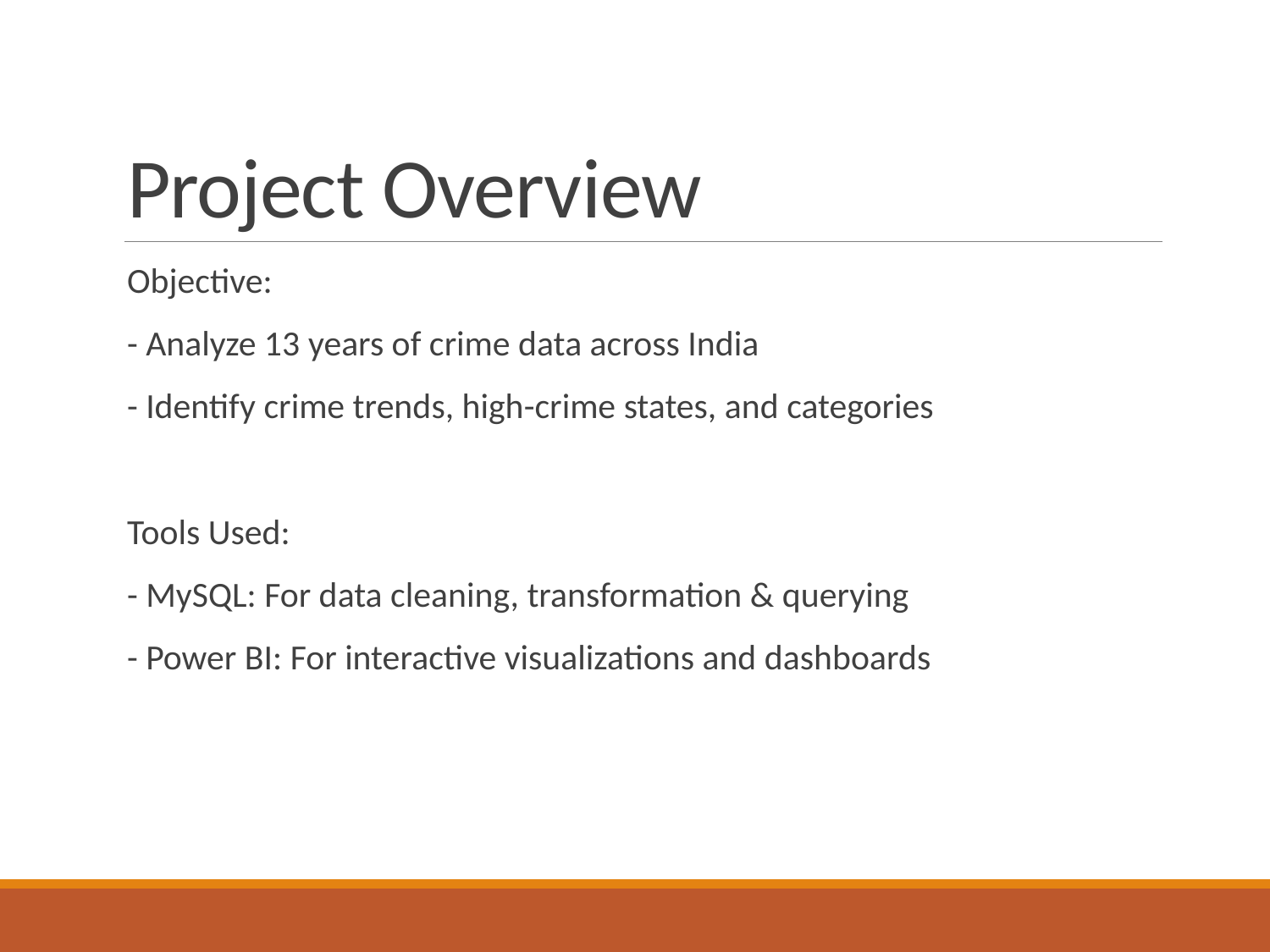

# Project Overview
Objective:
- Analyze 13 years of crime data across India
- Identify crime trends, high-crime states, and categories

Tools Used:
- MySQL: For data cleaning, transformation & querying
- Power BI: For interactive visualizations and dashboards